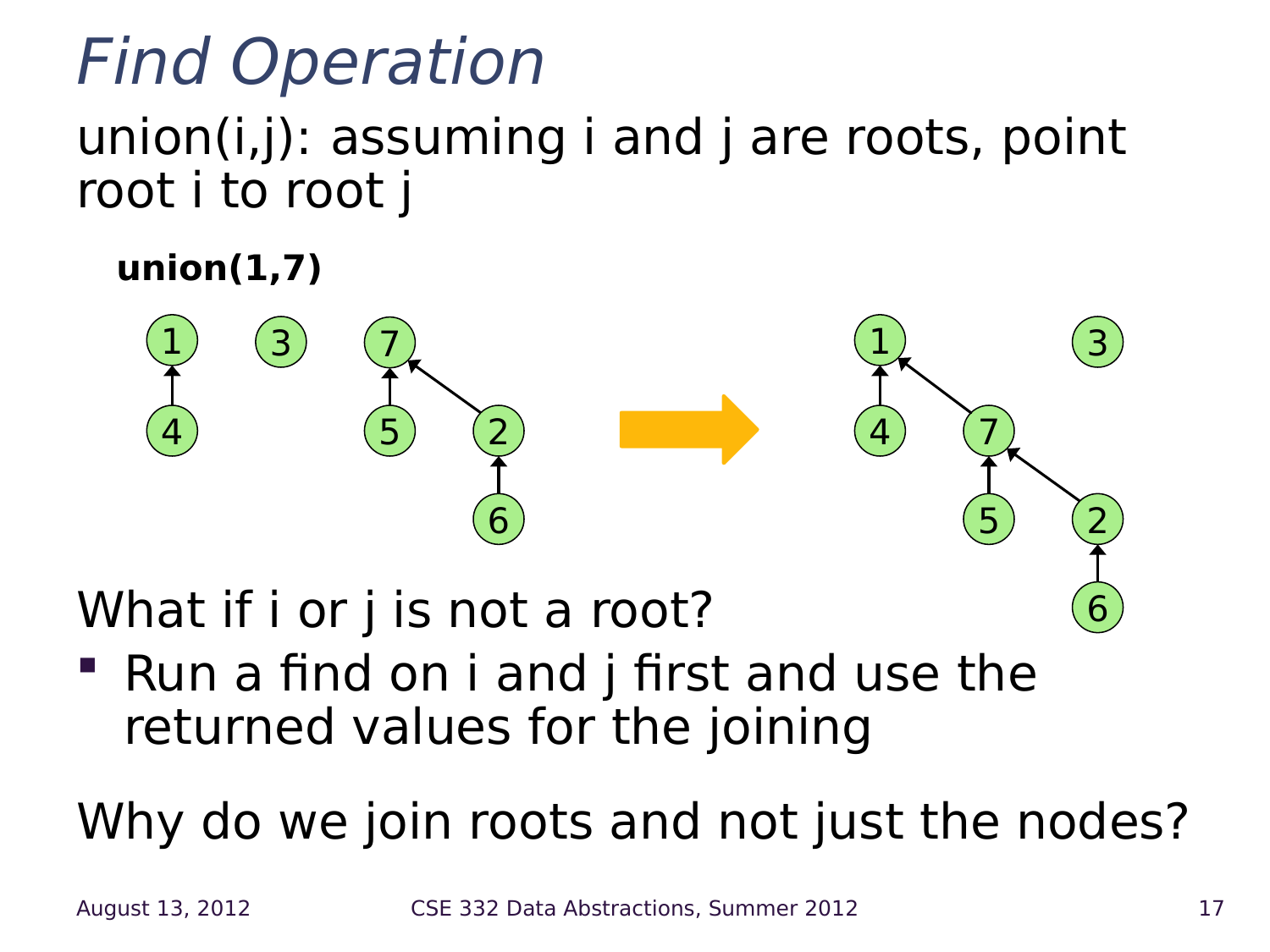

# Find Operation
union(i,j):	assuming i and j are roots, point 	root i to root j

What if i or j is not a root?
Run a find on i and j first and use the returned values for the joining

Why do we join roots and not just the nodes?

union(1,7)
1
3
7

4
5
2
6
1
3
4
7

5
2
6

August 13, 2012
CSE 332 Data Abstractions, Summer 2012
17